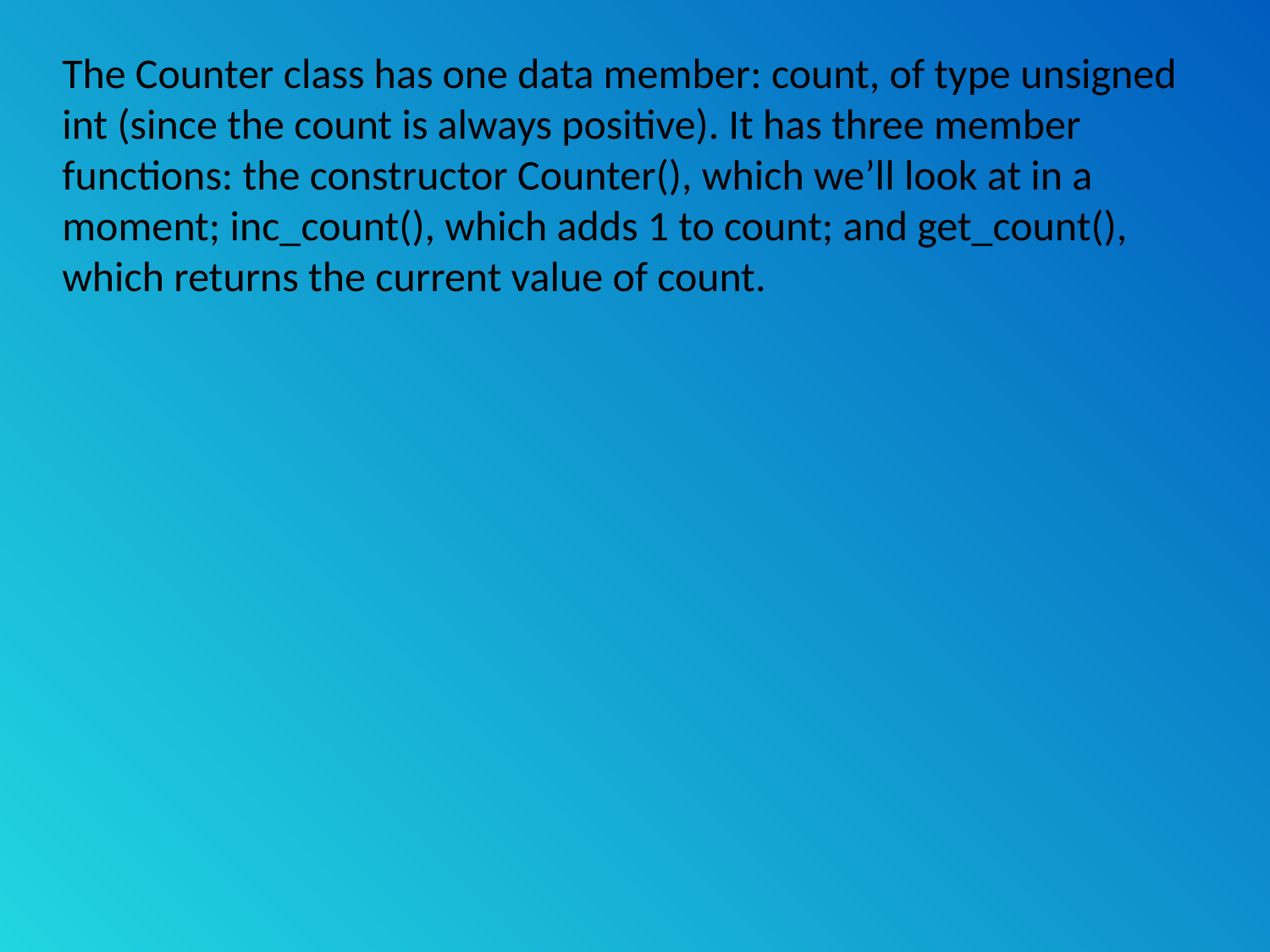

The Counter class has one data member: count, of type unsigned int (since the count is always positive). It has three member functions: the constructor Counter(), which we’ll look at in a moment; inc_count(), which adds 1 to count; and get_count(), which returns the current value of count.